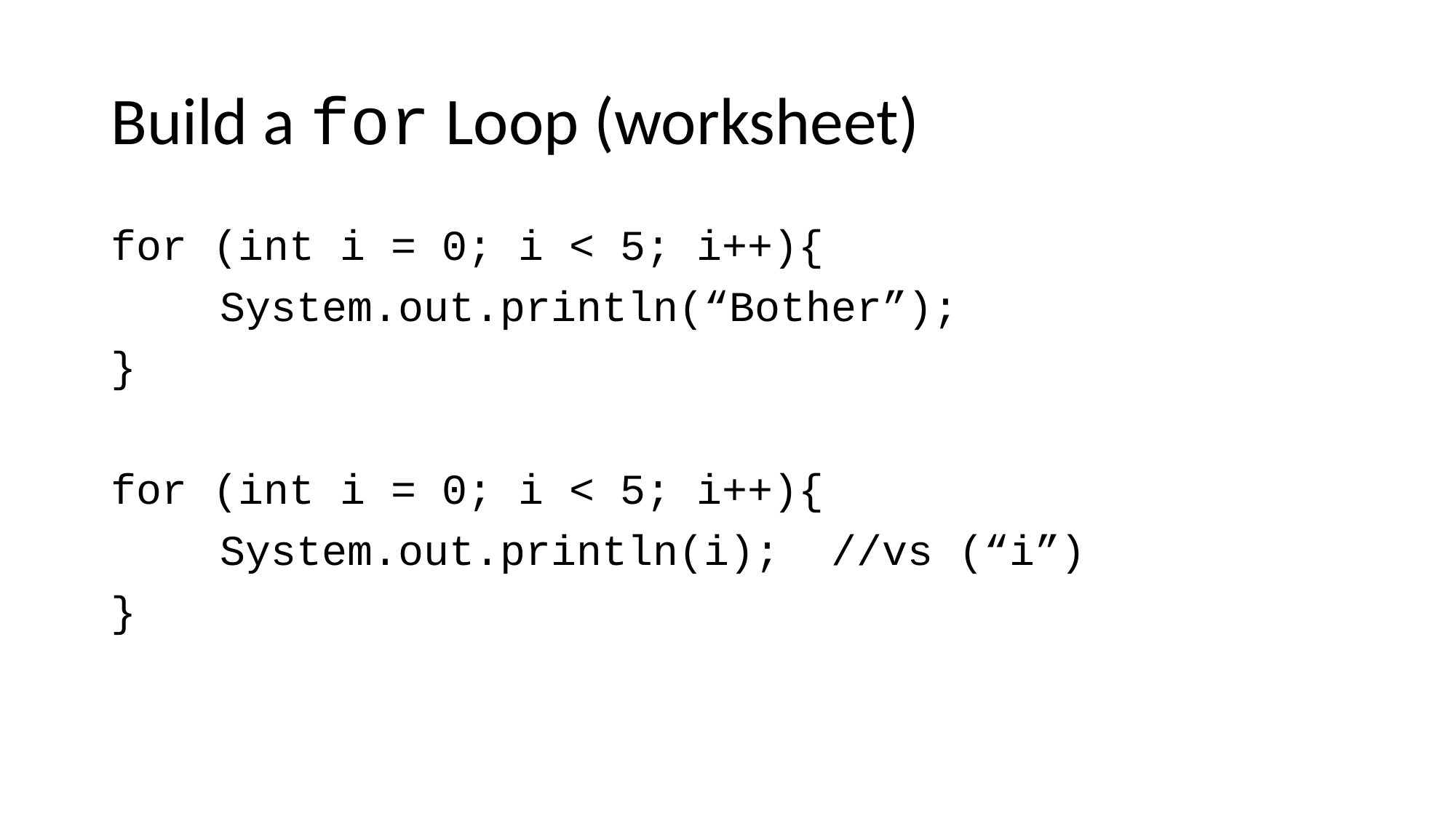

# Build a for Loop (worksheet)
for (int i = 0; i < 5; i++){
	System.out.println(“Bother”);
}

for (int i = 0; i < 5; i++){
	System.out.println(i);  //vs (“i”)
}